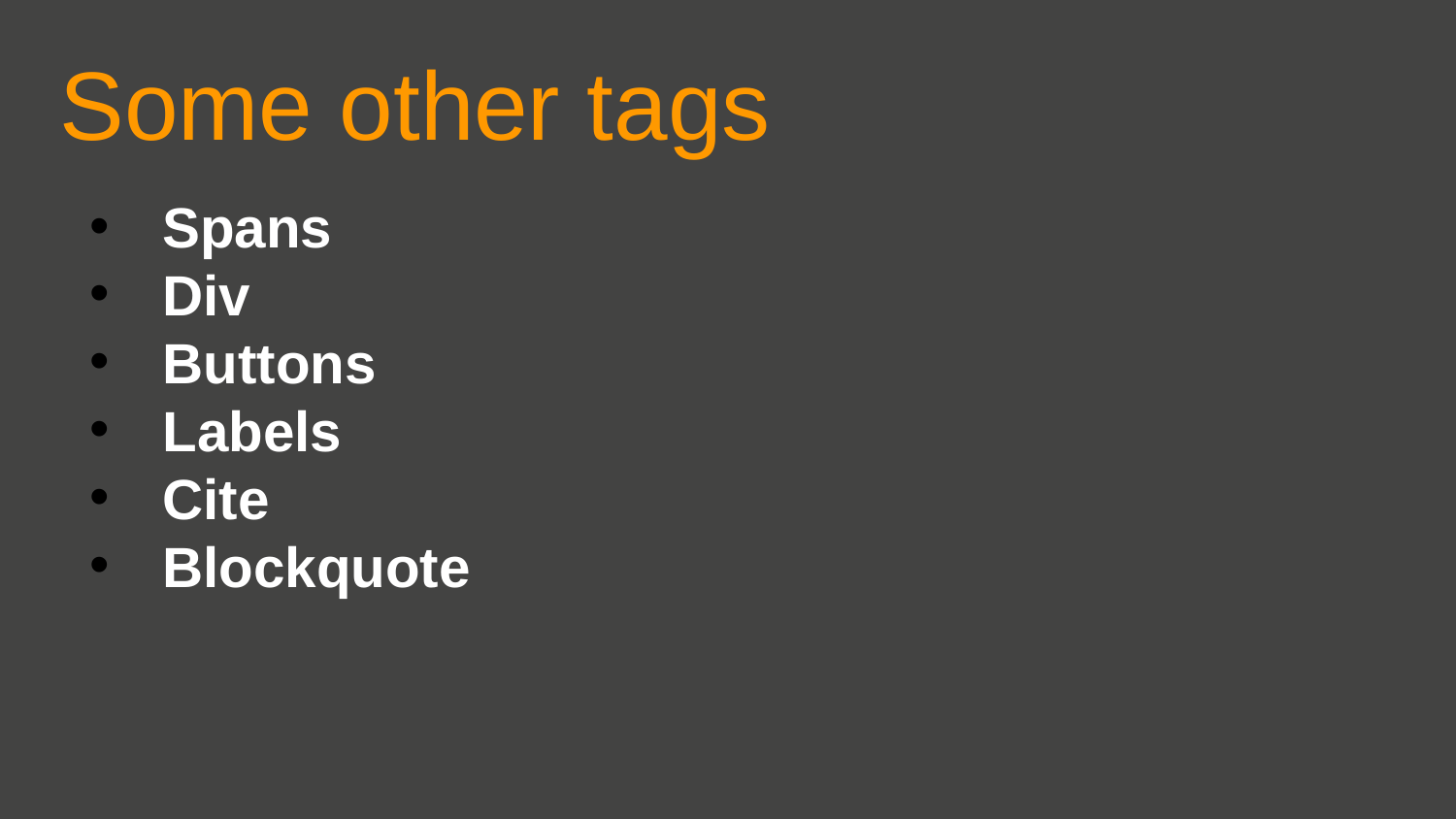

Some other tags
Spans
Div
Buttons
Labels
Cite
Blockquote